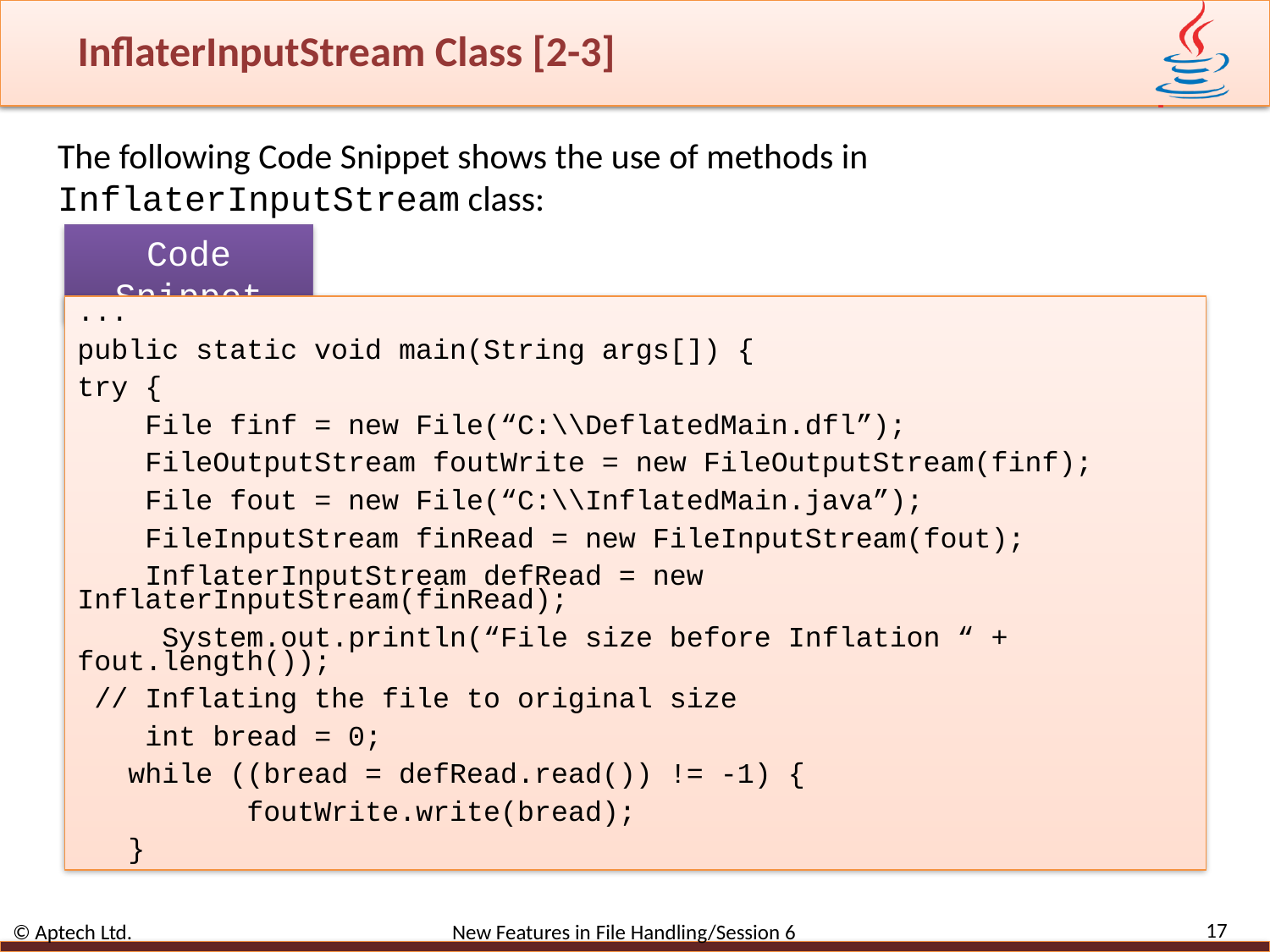

# InflaterInputStream Class [2-3]
The following Code Snippet shows the use of methods in InflaterInputStream class:

Code Snippet
...
public static void main(String args[]) {
try {
    File finf = new File(“C:\\DeflatedMain.dfl”);
    FileOutputStream foutWrite = new FileOutputStream(finf);
    File fout = new File(“C:\\InflatedMain.java”);
    FileInputStream finRead = new FileInputStream(fout);
    InflaterInputStream defRead = new     InflaterInputStream(finRead);
     System.out.println(“File size before Inflation “ +     fout.length());
 // Inflating the file to original size
    int bread = 0;
   while ((bread = defRead.read()) != -1) {
          foutWrite.write(bread);
   }
17
© Aptech Ltd.                                                                  New Features in File Handling/Session 6